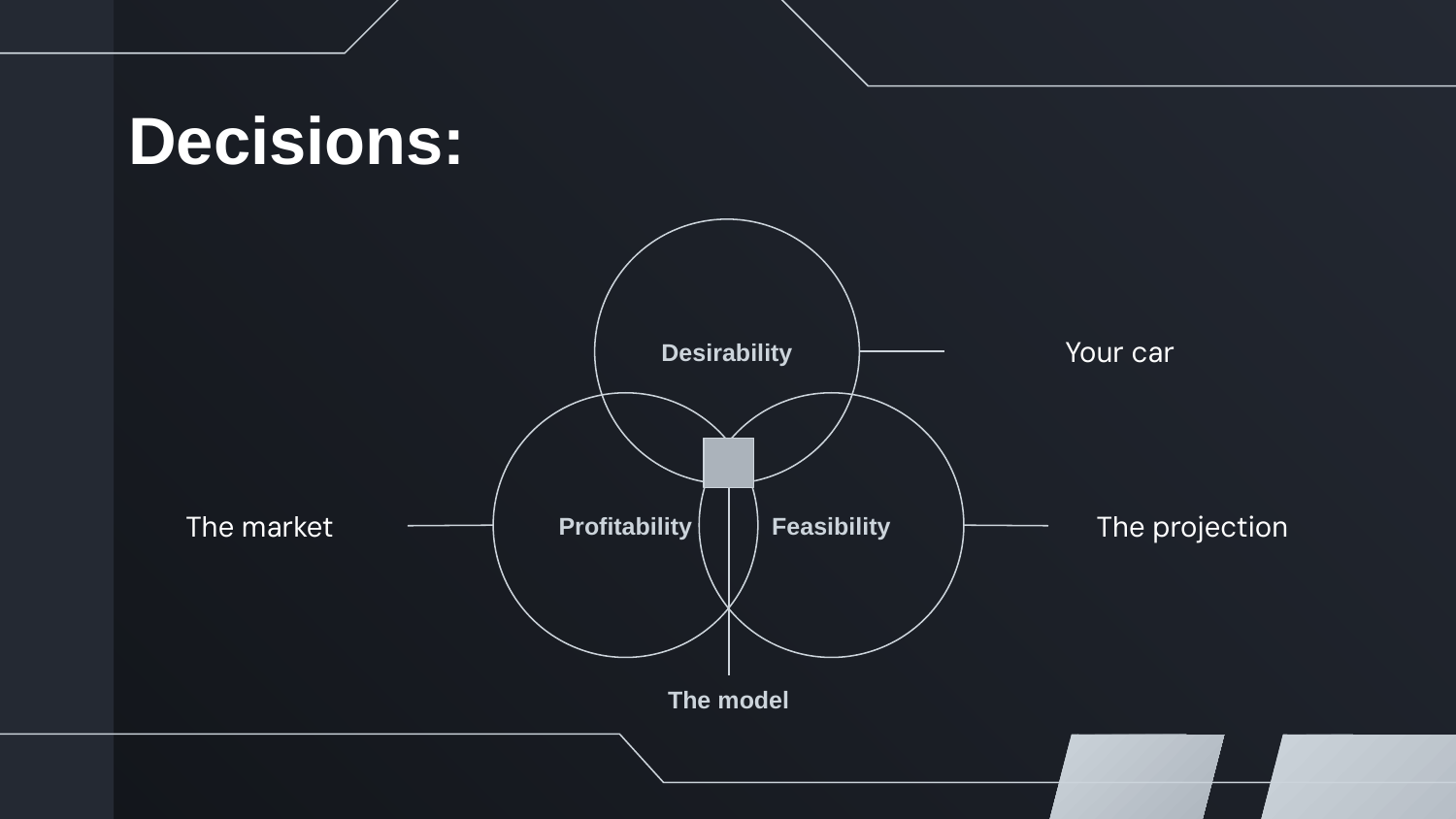

# Decisions:
Desirability
Your car
Profitability
Feasibility

The projection
The market
The model